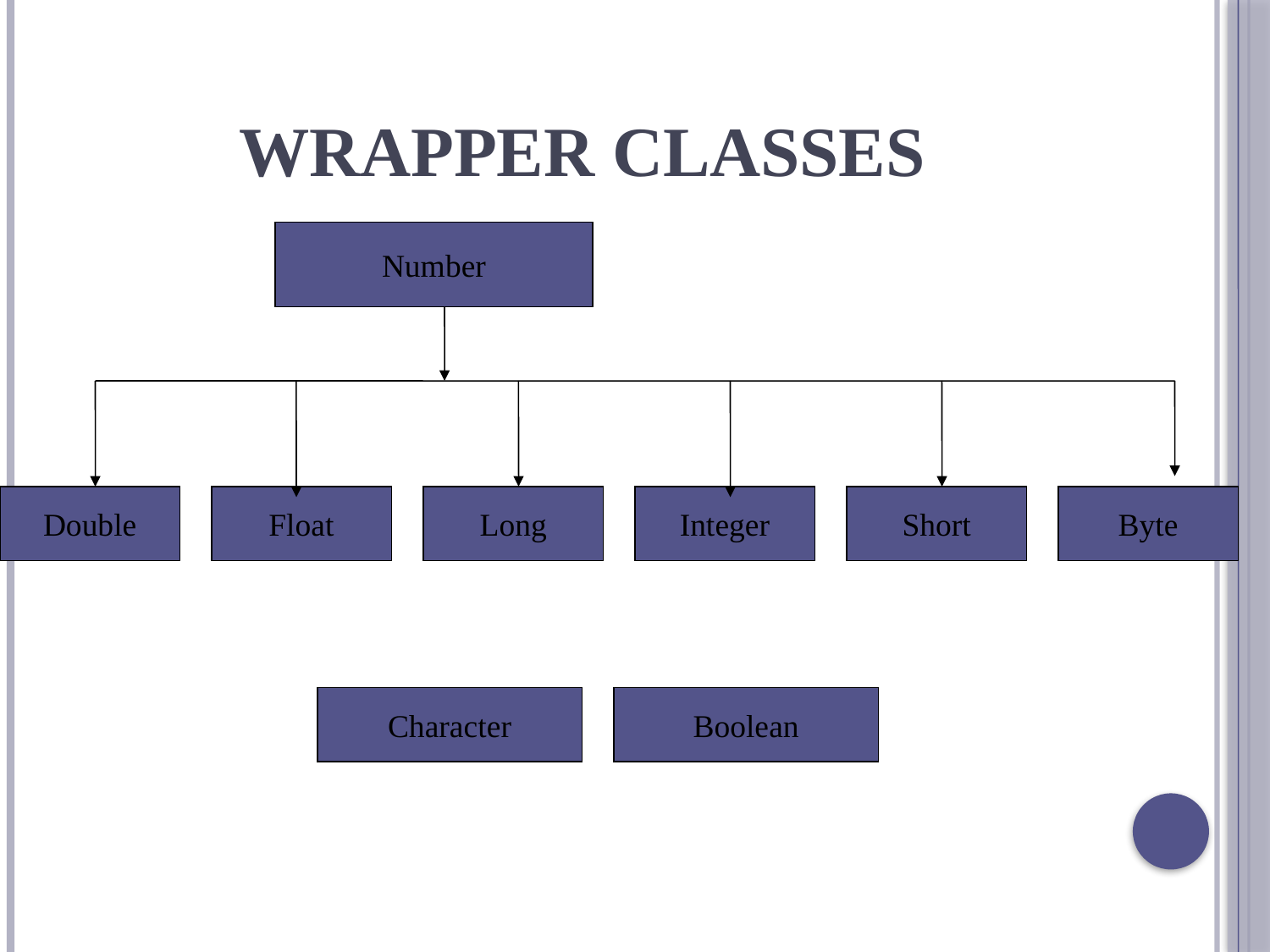

# Wrapper Classes
Number

Double
Float
Long
Integer
Short
Byte
Character
Boolean